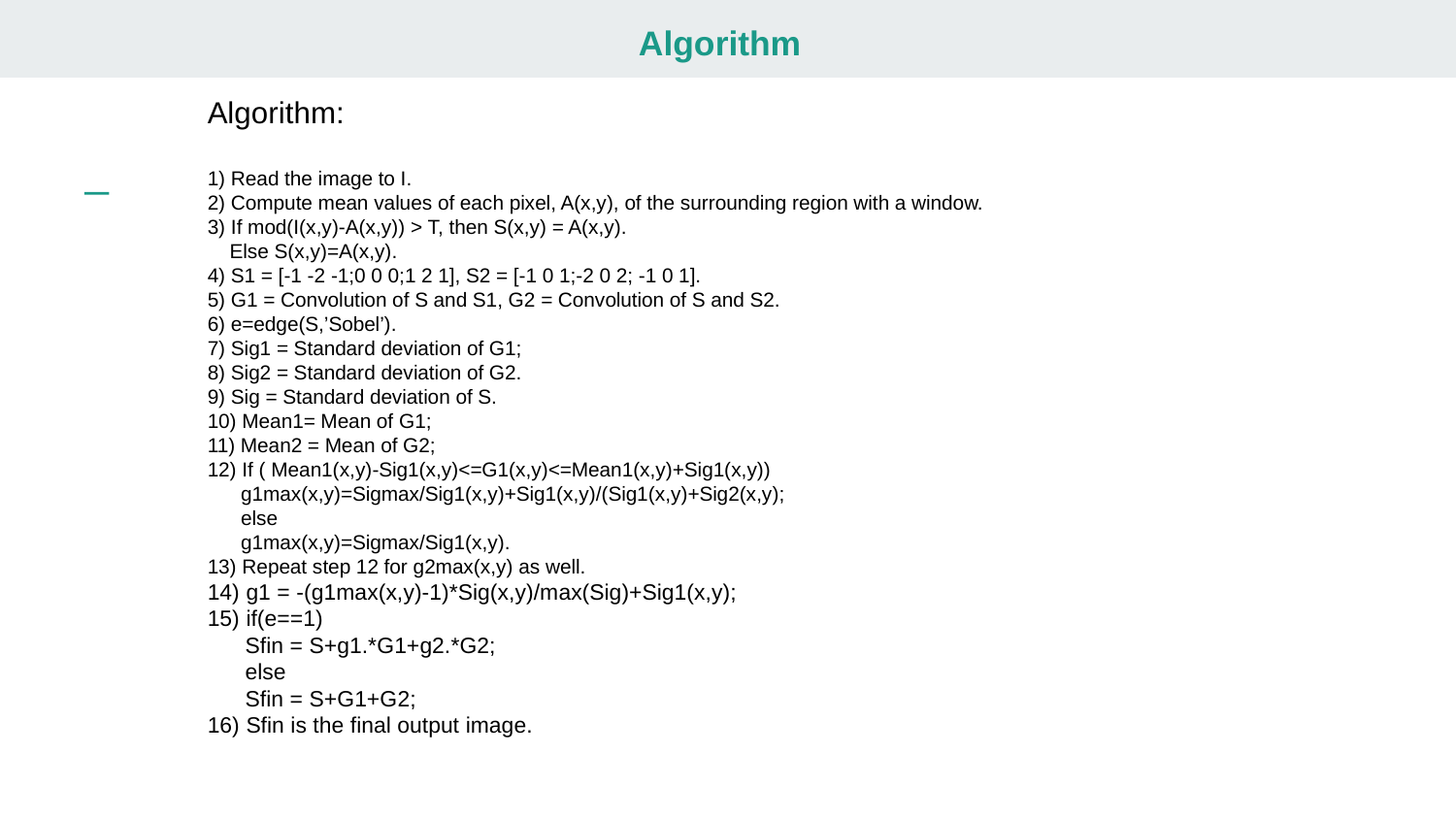

Algorithm
Algorithm:

1) Read the image to I.
2) Compute mean values of each pixel, A(x,y), of the surrounding region with a window.
3) If mod(I(x,y)-A(x,y)) > T, then S(x,y) = A(x,y).
    Else S(x,y)=A(x,y).
4) S1 = [-1 -2 -1;0 0 0;1 2 1], S2 = [-1 0 1;-2 0 2; -1 0 1].
5) G1 = Convolution of S and S1, G2 = Convolution of S and S2.
6) e=edge(S,’Sobel’).
7) Sig1 = Standard deviation of G1;
8) Sig2 = Standard deviation of G2.
9) Sig = Standard deviation of S.
10) Mean1= Mean of G1;
11) Mean2 = Mean of G2;
12) If ( Mean1(x,y)-Sig1(x,y)<=G1(x,y)<=Mean1(x,y)+Sig1(x,y))
      g1max(x,y)=Sigmax/Sig1(x,y)+Sig1(x,y)/(Sig1(x,y)+Sig2(x,y);
      else
      g1max(x,y)=Sigmax/Sig1(x,y).
13) Repeat step 12 for g2max(x,y) as well.
14) g1 = -(g1max(x,y)-1)*Sig(x,y)/max(Sig)+Sig1(x,y);
15) if(e==1)
      Sfin = S+g1.*G1+g2.*G2;
      else
      Sfin = S+G1+G2;
16) Sfin is the final output image.